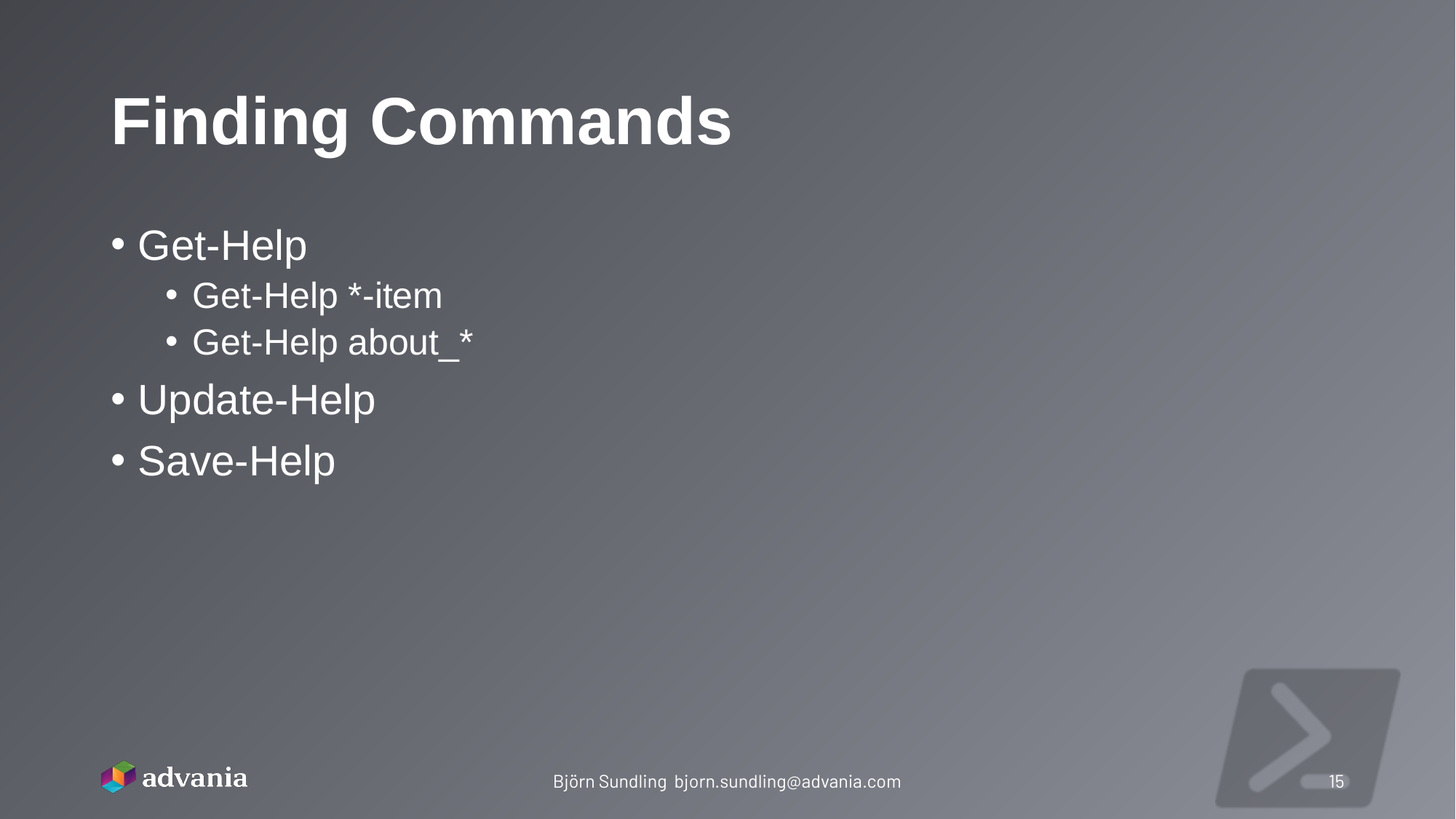

# Finding Commands
Get-Help
Get-Help *-item
Get-Help about_*
Update-Help
Save-Help
Björn Sundling  bjorn.sundling@advania.com
15